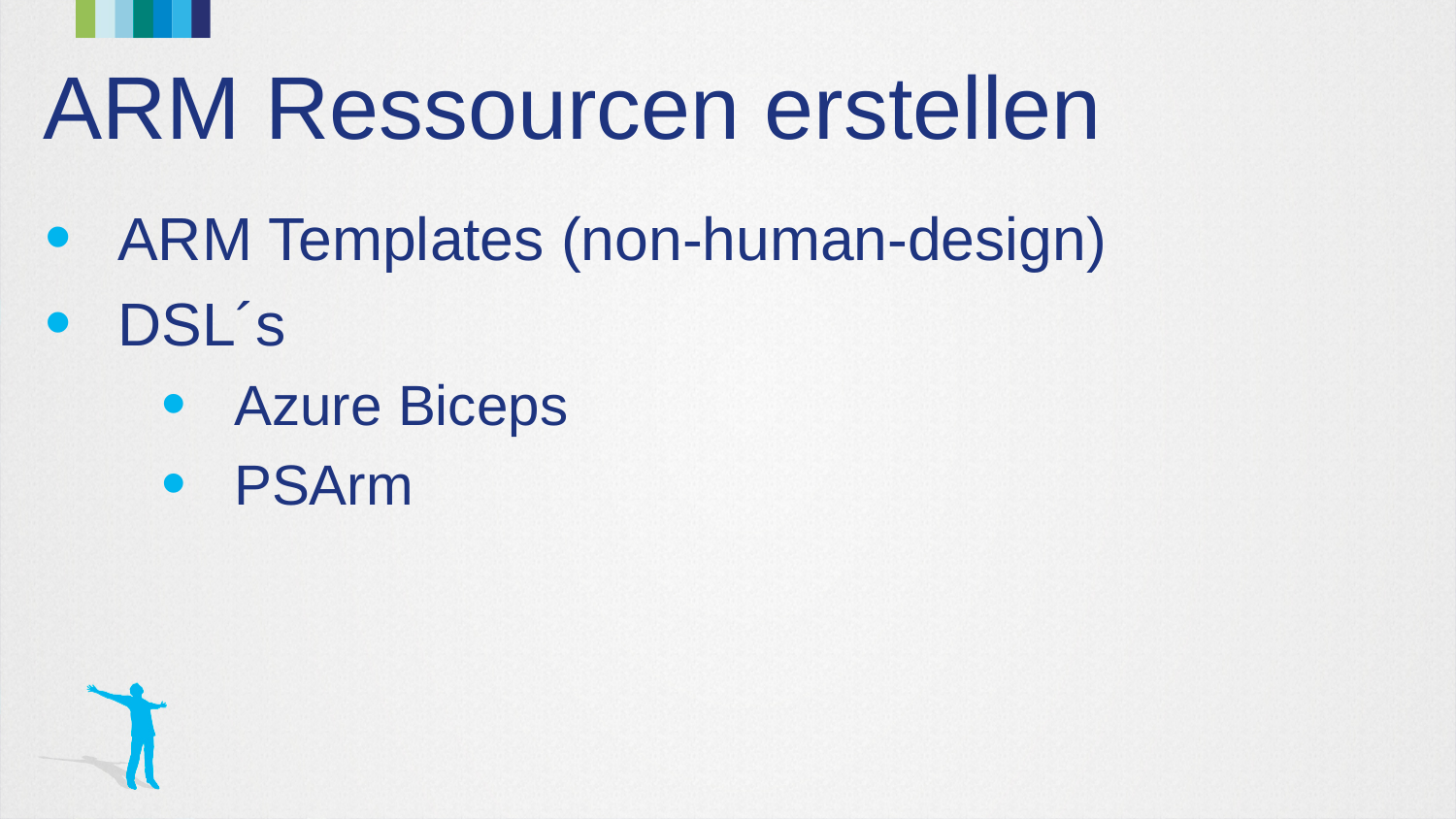

# ARM Ressourcen erstellen
ARM Templates (non-human-design)
DSL´s
Azure Biceps
PSArm